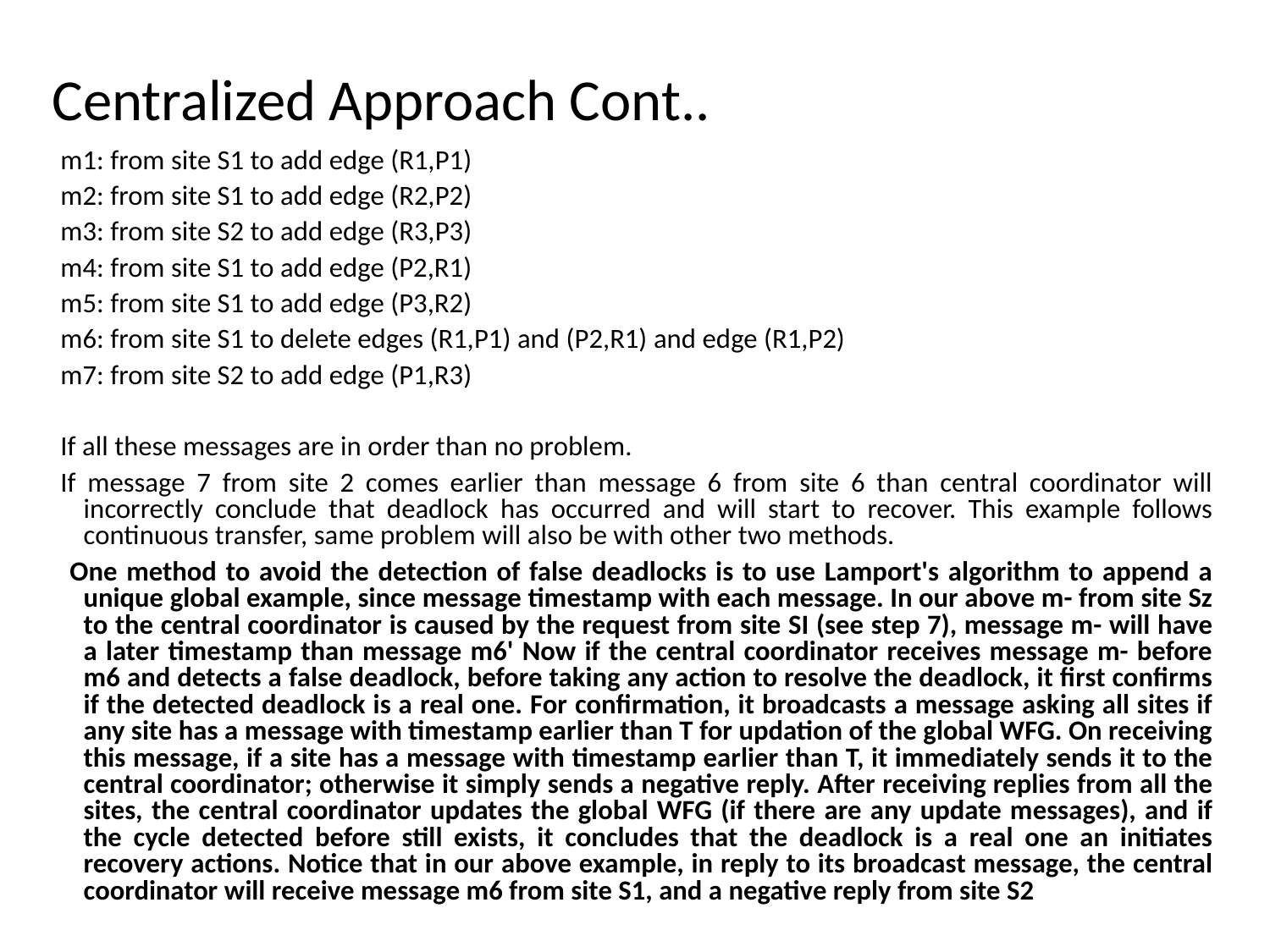

# Centralized Approach Cont..
m1: from site S1 to add edge (R1,P1)
m2: from site S1 to add edge (R2,P2)
m3: from site S2 to add edge (R3,P3)
m4: from site S1 to add edge (P2,R1)
m5: from site S1 to add edge (P3,R2)
m6: from site S1 to delete edges (R1,P1) and (P2,R1) and edge (R1,P2)
m7: from site S2 to add edge (P1,R3)

If all these messages are in order than no problem.
If message 7 from site 2 comes earlier than message 6 from site 6 than central coordinator will incorrectly conclude that deadlock has occurred and will start to recover. This example follows continuous transfer, same problem will also be with other two methods.
 One method to avoid the detection of false deadlocks is to use Lamport's algorithm to append a unique global example, since message timestamp with each message. In our above m- from site Sz to the central coordinator is caused by the request from site SI (see step 7), message m- will have a later timestamp than message m6' Now if the central coordinator receives message m- before m6 and detects a false deadlock, before taking any action to resolve the deadlock, it first confirms if the detected deadlock is a real one. For confirmation, it broadcasts a message asking all sites if any site has a message with timestamp earlier than T for updation of the global WFG. On receiving this message, if a site has a message with timestamp earlier than T, it immediately sends it to the central coordinator; otherwise it simply sends a negative reply. After receiving replies from all the sites, the central coordinator updates the global WFG (if there are any update messages), and if the cycle detected before still exists, it concludes that the deadlock is a real one an initiates recovery actions. Notice that in our above example, in reply to its broadcast message, the central coordinator will receive message m6 from site S1, and a negative reply from site S2